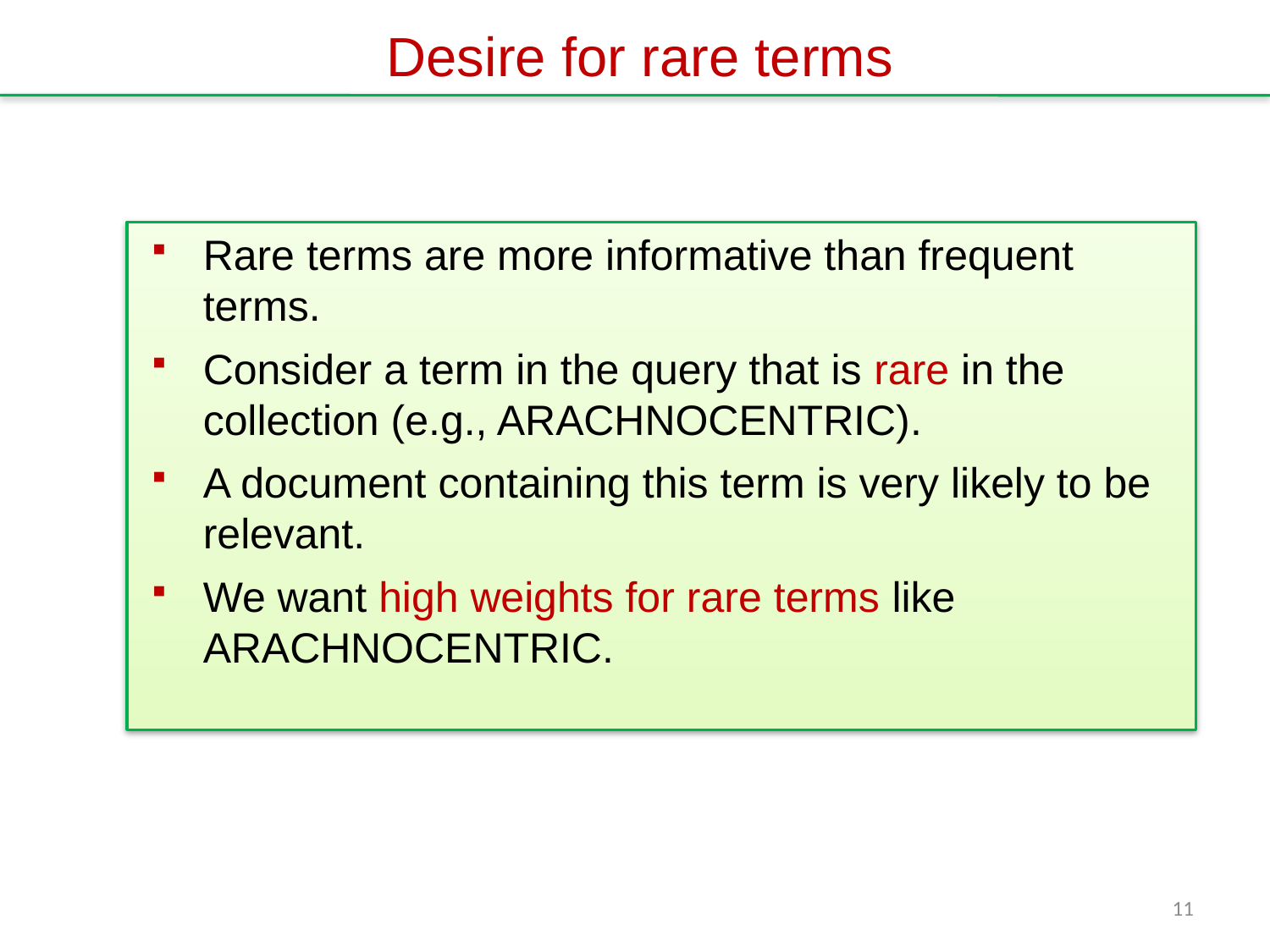

# Desire for rare terms
Rare terms are more informative than frequent terms.
Consider a term in the query that is rare in the collection (e.g., ARACHNOCENTRIC).
A document containing this term is very likely to be relevant.
We want high weights for rare terms like ARACHNOCENTRIC.

11